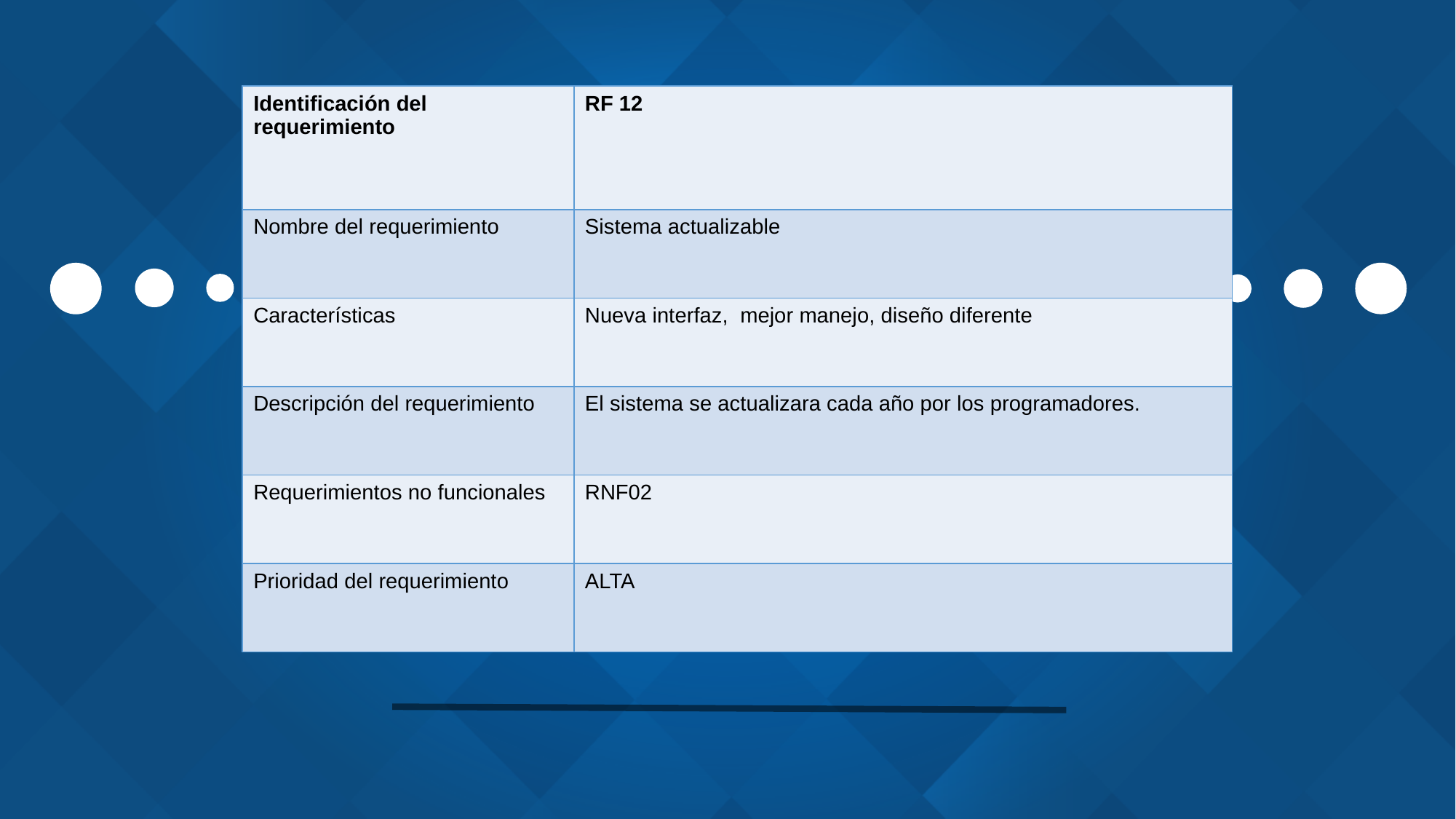

| Identificación del requerimiento | RF 12 |
| --- | --- |
| Nombre del requerimiento | Sistema actualizable |
| Características | Nueva interfaz, mejor manejo, diseño diferente |
| Descripción del requerimiento | El sistema se actualizara cada año por los programadores. |
| Requerimientos no funcionales | RNF02 |
| Prioridad del requerimiento | ALTA |